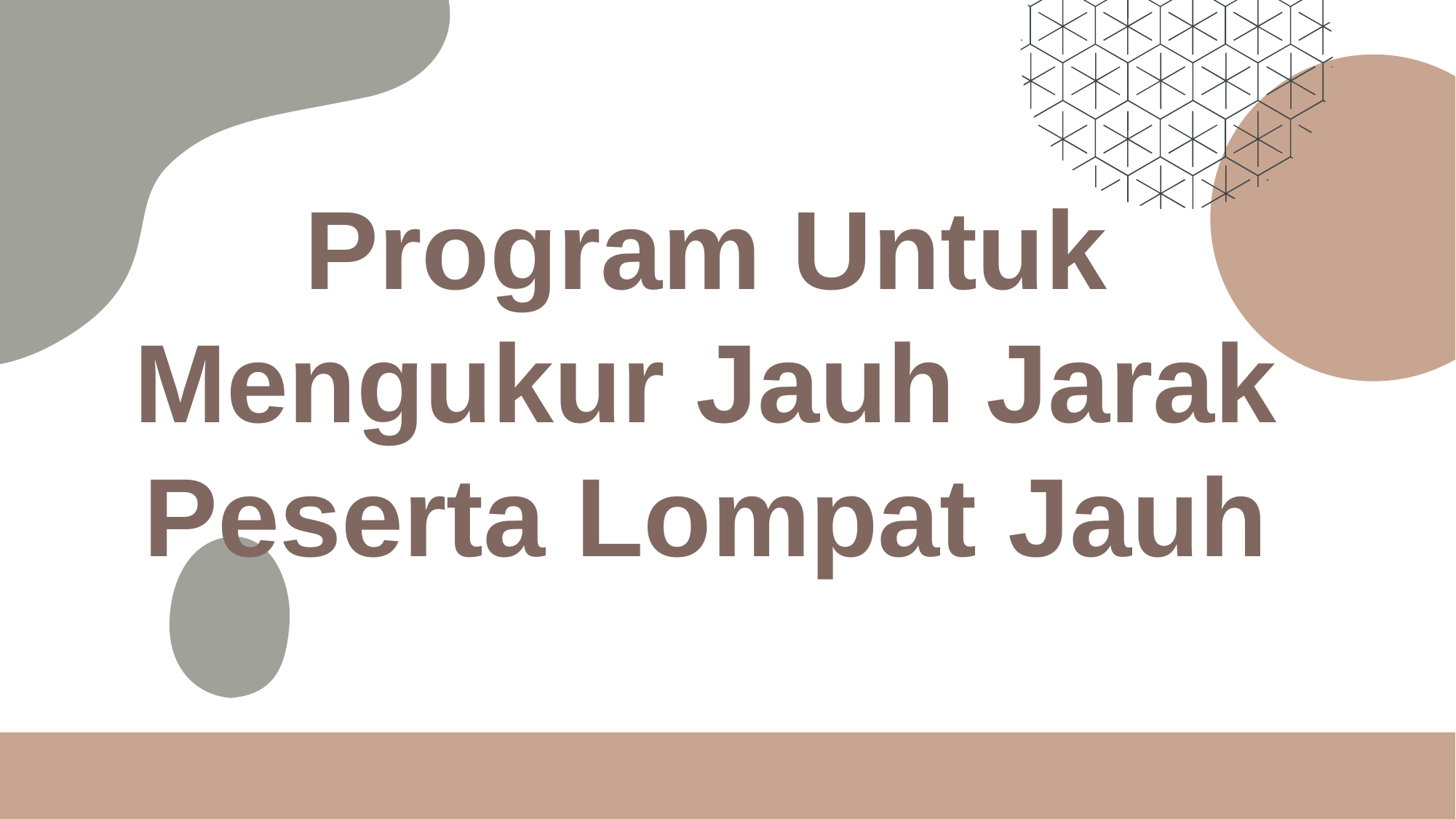

# Program Untuk Mengukur Jauh Jarak Peserta Lompat Jauh